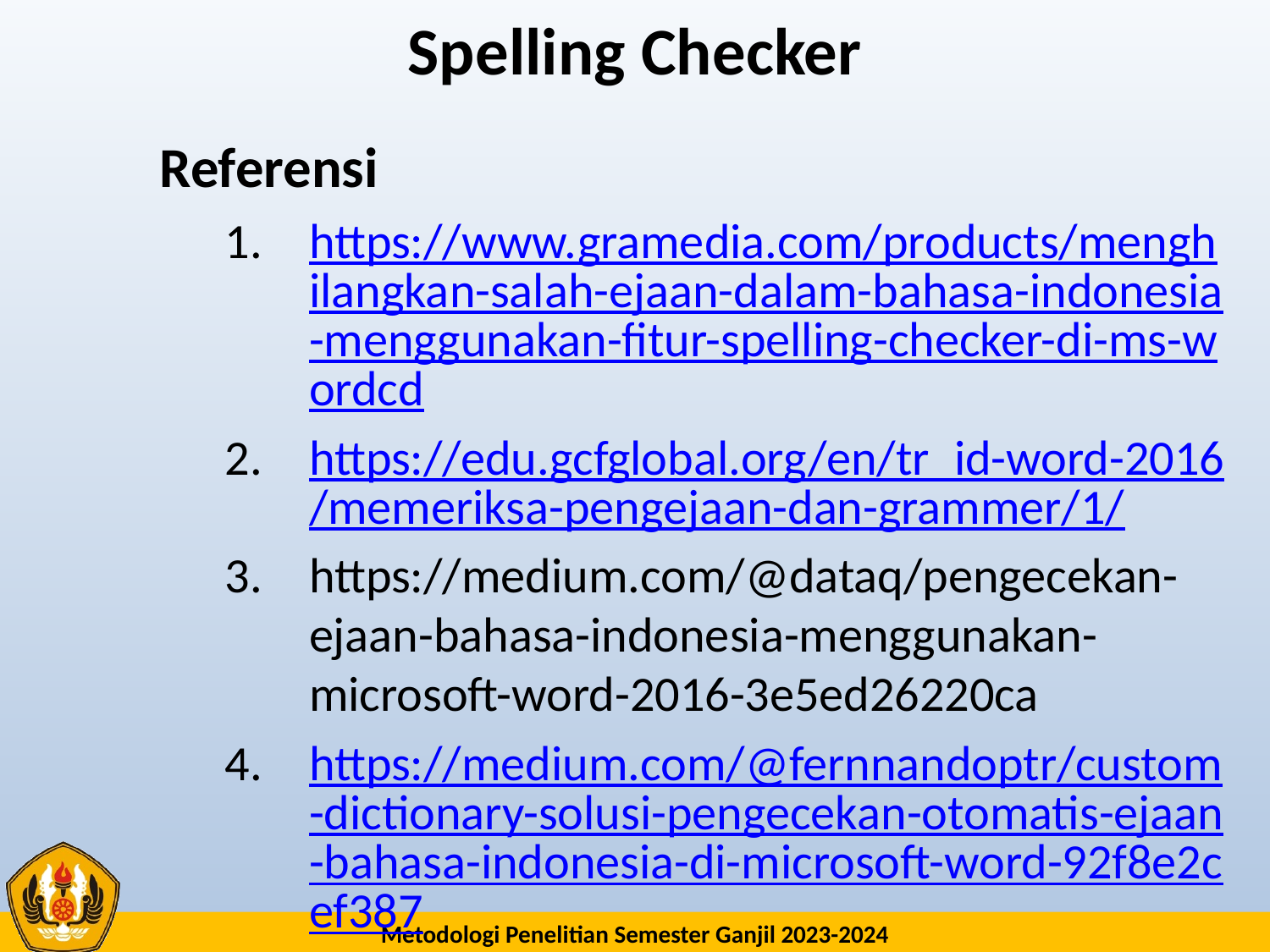

# Spelling Checker
Referensi
https://www.gramedia.com/products/menghilangkan-salah-ejaan-dalam-bahasa-indonesia-menggunakan-fitur-spelling-checker-di-ms-wordcd
https://edu.gcfglobal.org/en/tr_id-word-2016/memeriksa-pengejaan-dan-grammer/1/
https://medium.com/@dataq/pengecekan-ejaan-bahasa-indonesia-menggunakan-microsoft-word-2016-3e5ed26220ca
https://medium.com/@fernnandoptr/custom-dictionary-solusi-pengecekan-otomatis-ejaan-bahasa-indonesia-di-microsoft-word-92f8e2cef387
https://info-menarik.net/cara-cek-ejaan-bahasa-indonesia-di-microsoft-office-word/
https://tekno.kompas.com/read/2022/08/03/14000057/cara-mengecek-typo-di-microsoft-word-